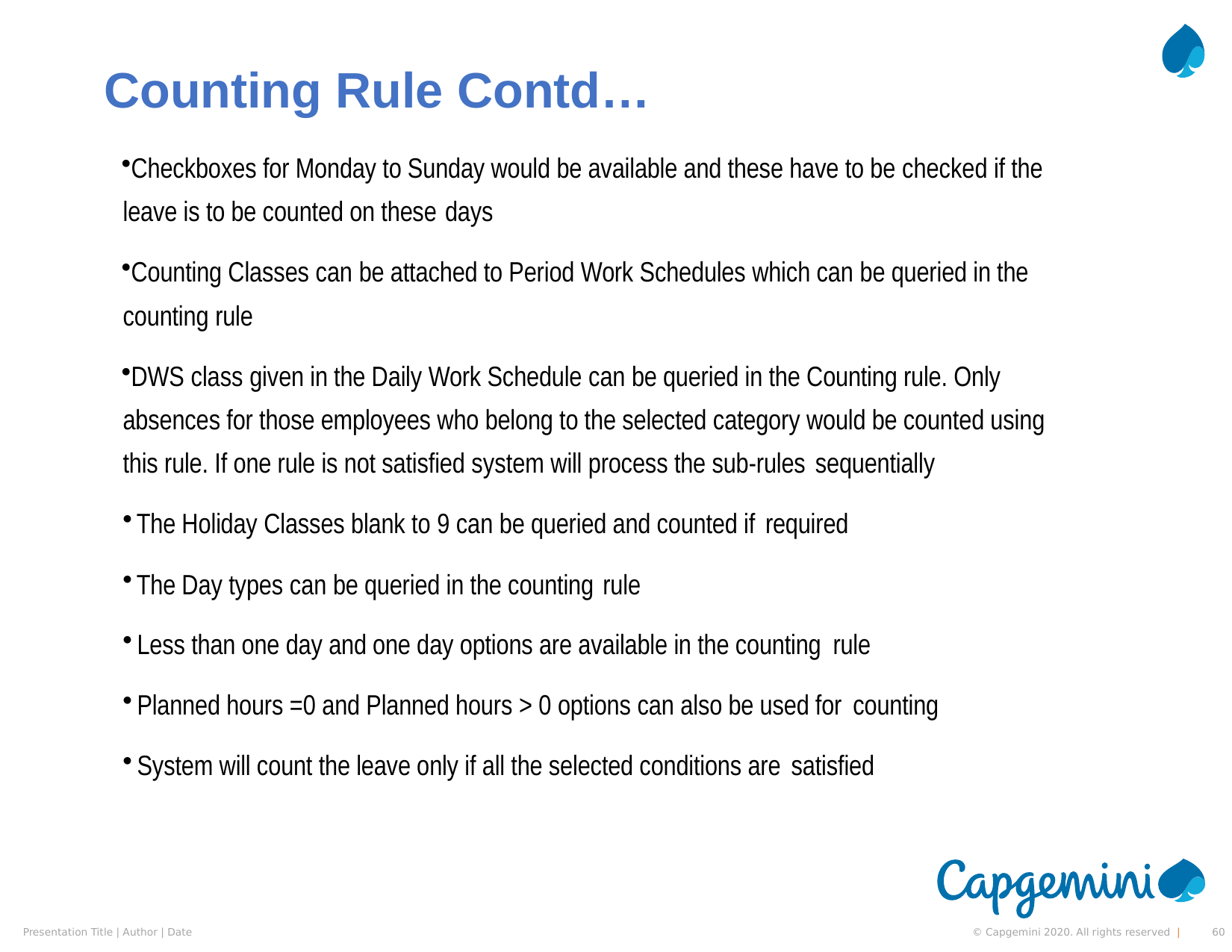

# Counting Rule Contd…
Checkboxes for Monday to Sunday would be available and these have to be checked if the  leave is to be counted on these days
Counting Classes can be attached to Period Work Schedules which can be queried in the  counting rule
DWS class given in the Daily Work Schedule can be queried in the Counting rule. Only  absences for those employees who belong to the selected category would be counted using  this rule. If one rule is not satisfied system will process the sub-rules sequentially
The Holiday Classes blank to 9 can be queried and counted if required
The Day types can be queried in the counting rule
Less than one day and one day options are available in the counting rule
Planned hours =0 and Planned hours > 0 options can also be used for counting
System will count the leave only if all the selected conditions are satisfied